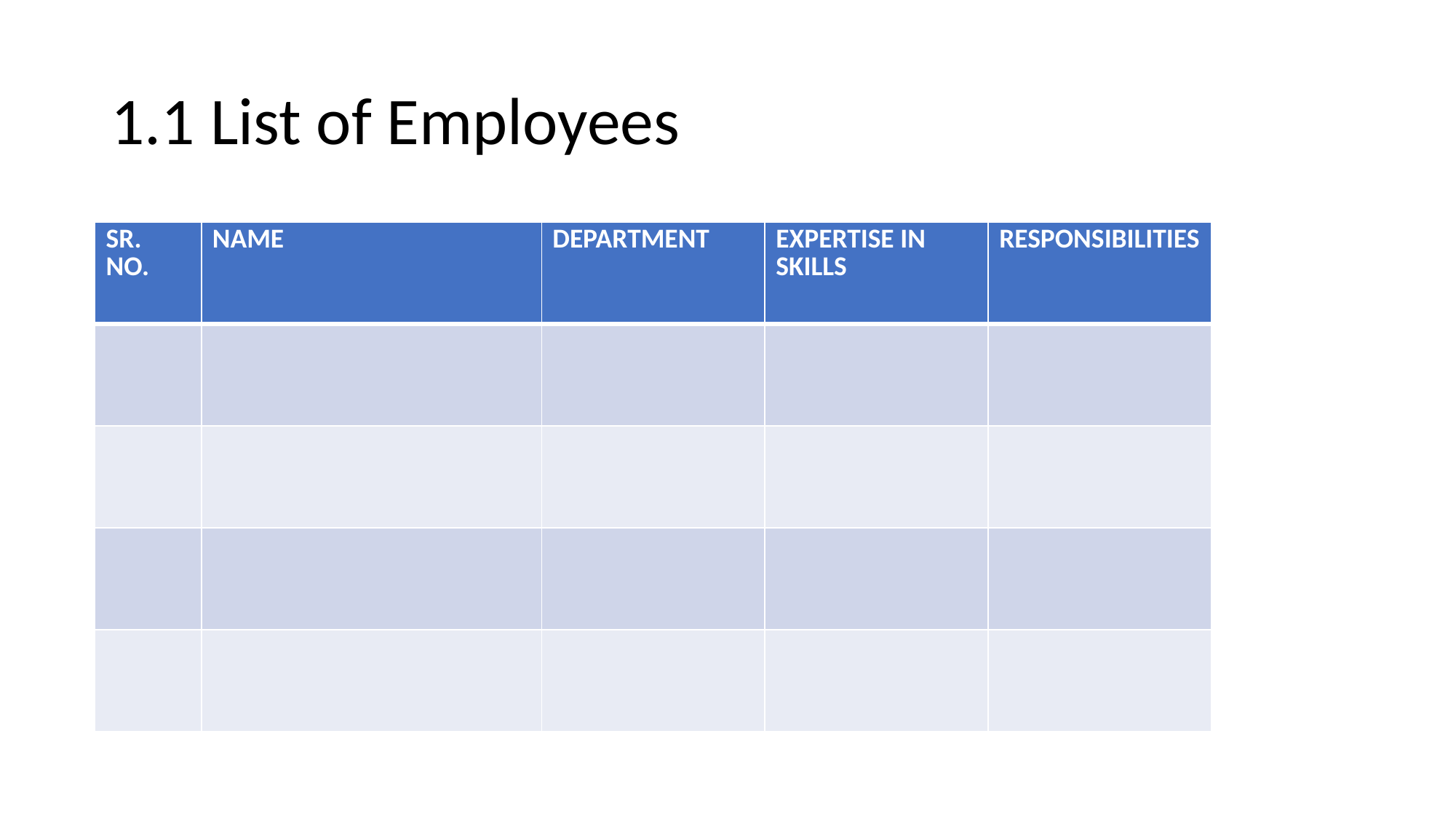

# 1.1 List of Employees
| SR. NO. | NAME | DEPARTMENT | EXPERTISE IN SKILLS | RESPONSIBILITIES |
| --- | --- | --- | --- | --- |
|  |  |  |  |  |
|  |  |  |  |  |
|  |  |  |  |  |
|  |  |  |  |  |